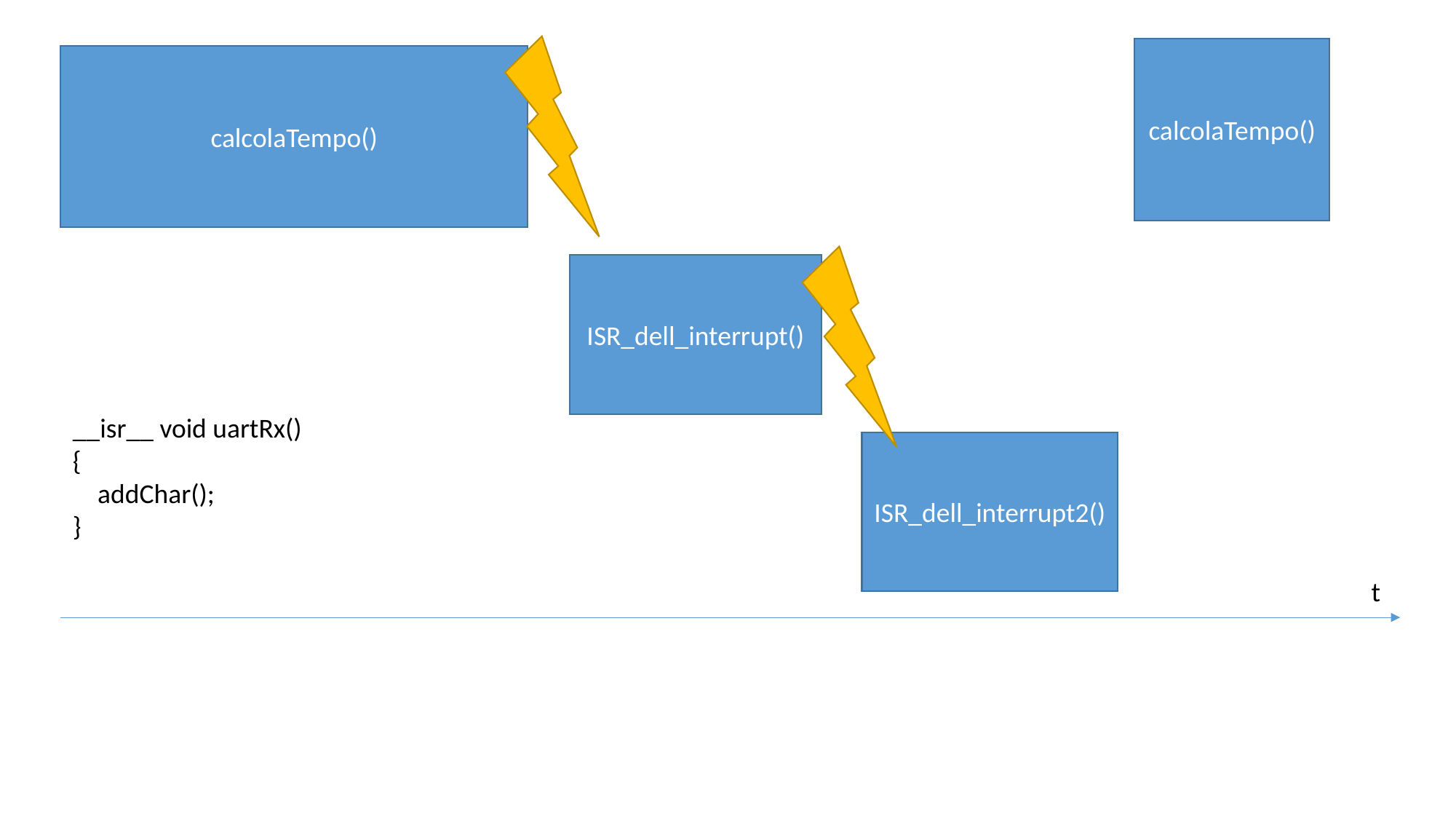

calcolaTempo()
calcolaTempo()

ISR_dell_interrupt()
__isr__ void uartRx()
{
    addChar();
}
ISR_dell_interrupt2()
t